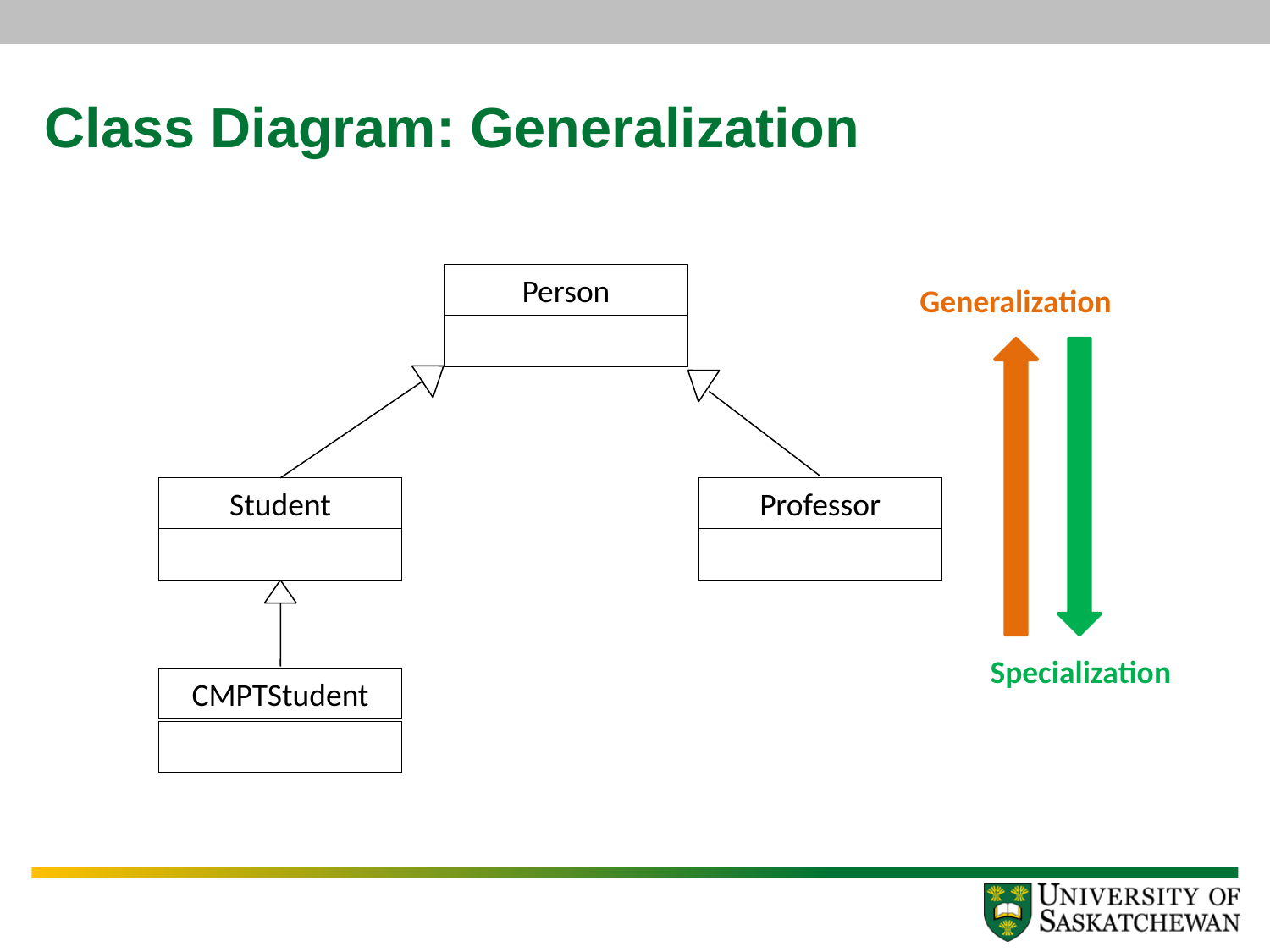

# Class Diagram: Generalization
Person
Generalization

Student
Professor

Specialization
CMPTStudent